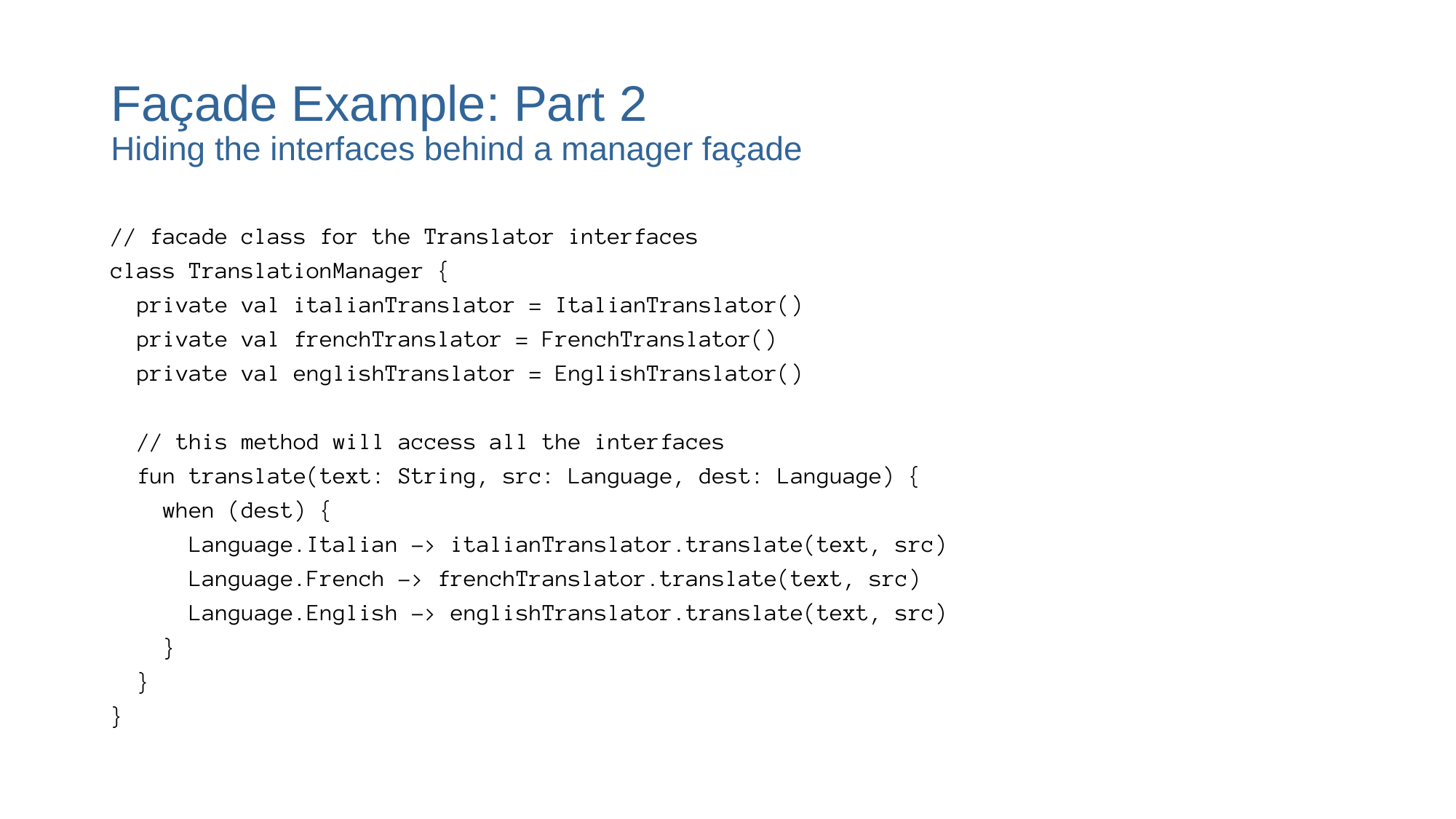

# Façade Example: Part 2 Hiding the interfaces behind a manager façade
// facade class for the Translator interfaces
class TranslationManager {
  private val italianTranslator = ItalianTranslator()
  private val frenchTranslator = FrenchTranslator()
  private val englishTranslator = EnglishTranslator()

  // this method will access all the interfaces
  fun translate(text: String, src: Language, dest: Language) {
    when (dest) {
      Language.Italian -> italianTranslator.translate(text, src)
      Language.French -> frenchTranslator.translate(text, src)
      Language.English -> englishTranslator.translate(text, src)
    }
  }
}